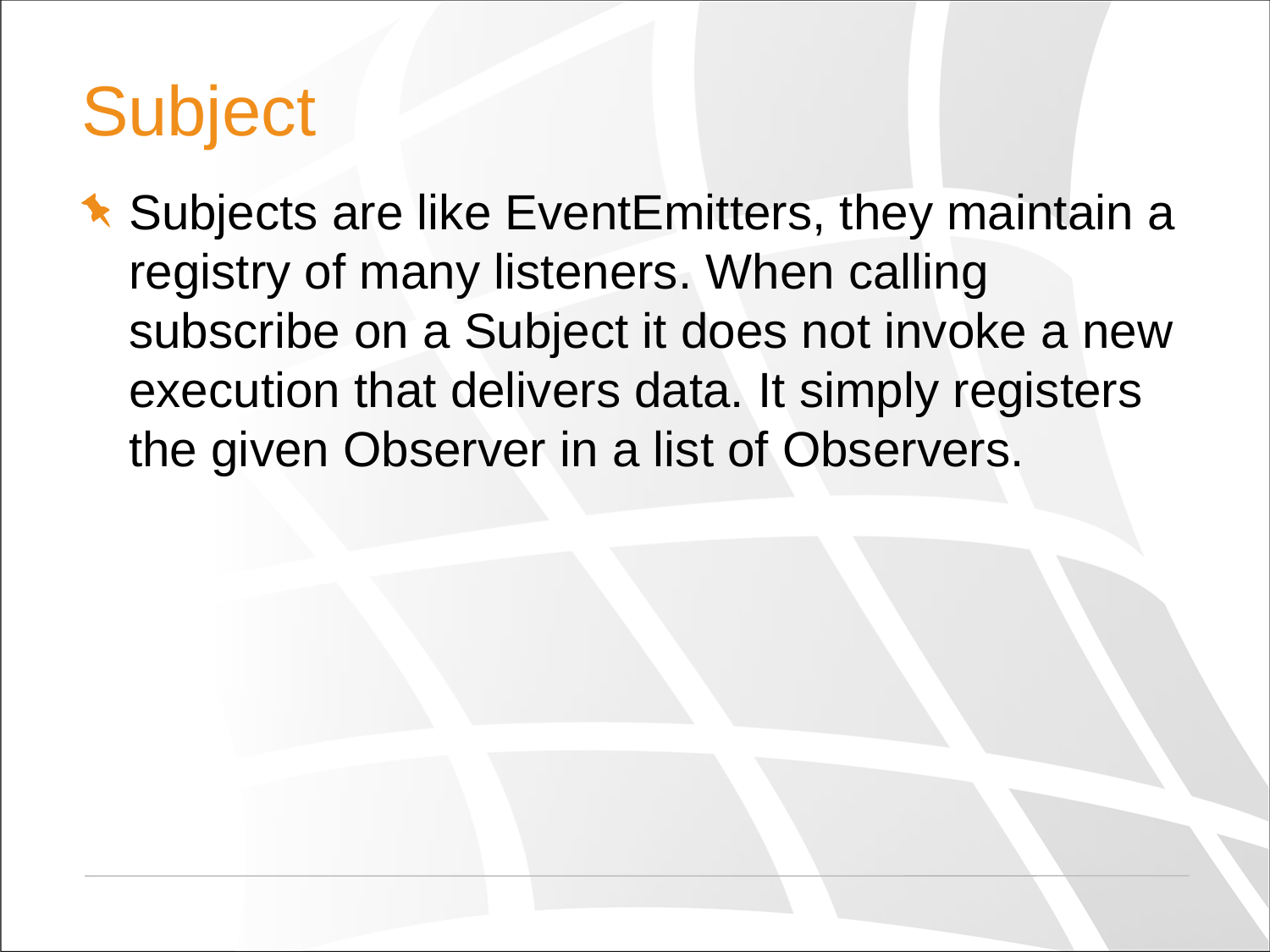

# Subject
Subjects are like EventEmitters, they maintain a registry of many listeners. When calling subscribe on a Subject it does not invoke a new execution that delivers data. It simply registers the given Observer in a list of Observers.